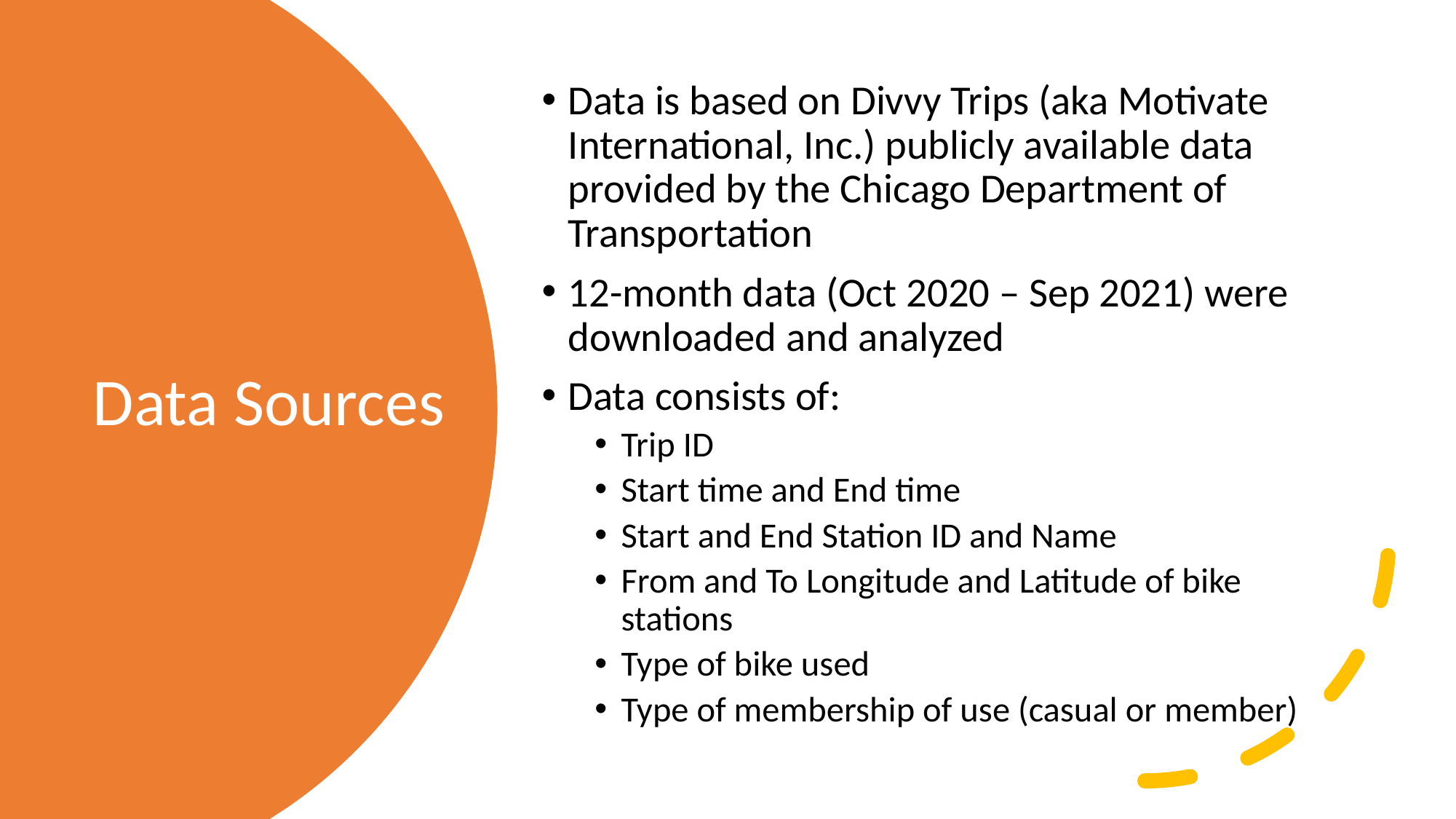

Data is based on Divvy Trips (aka Motivate International, Inc.) publicly available data provided by the Chicago Department of Transportation
12-month data (Oct 2020 – Sep 2021) were downloaded and analyzed
Data consists of:
Trip ID
Start time and End time
Start and End Station ID and Name
From and To Longitude and Latitude of bike stations
Type of bike used
Type of membership of use (casual or member)
# Data Sources